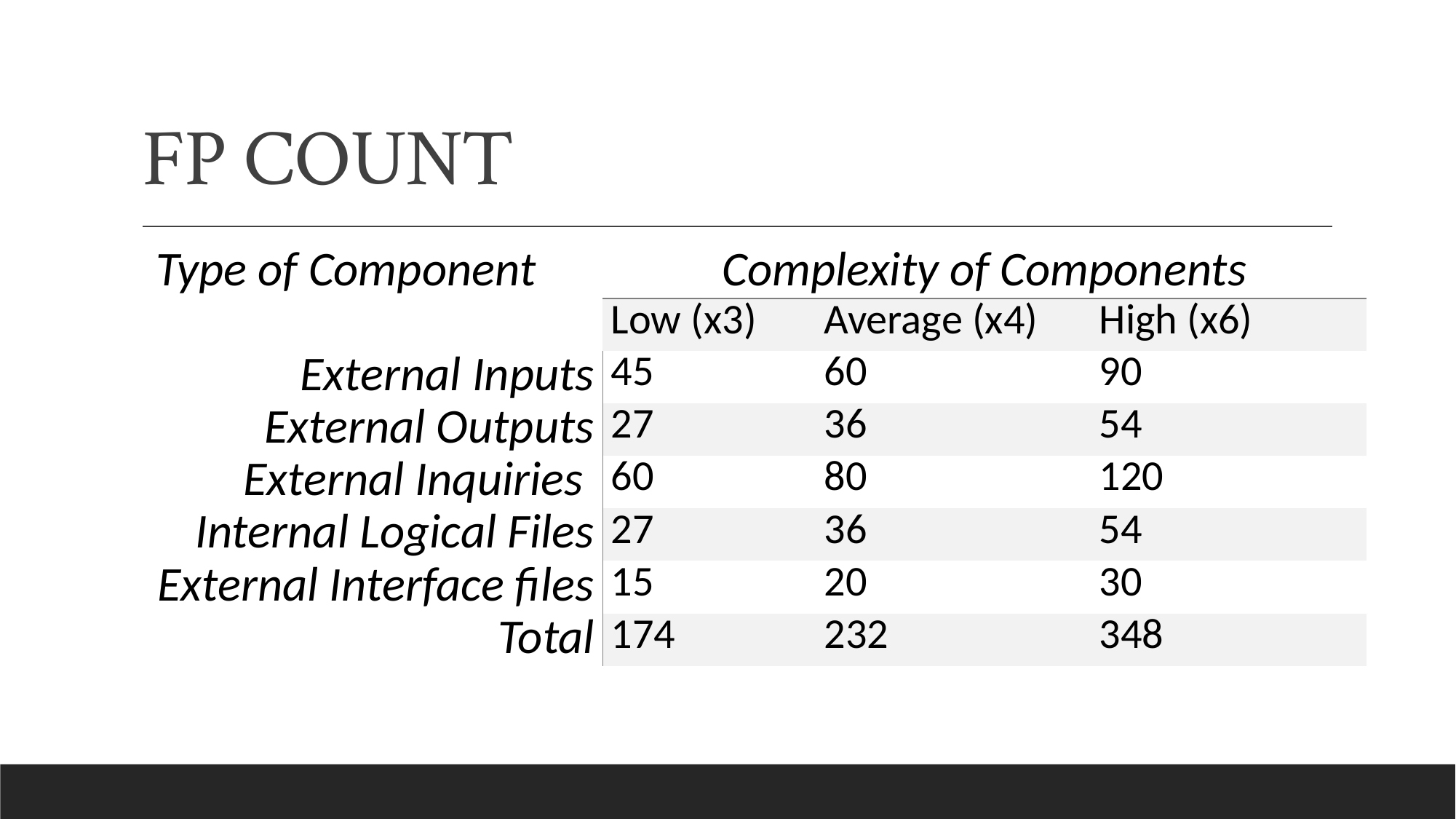

# FP COUNT
| Type of Component | Complexity of Components |  |  |
| --- | --- | --- | --- |
|  | Low (x3) | Average (x4) | High (x6) |
| External Inputs | 45 | 60 | 90 |
| External Outputs | 27 | 36 | 54 |
| External Inquiries | 60 | 80 | 120 |
| Internal Logical Files | 27 | 36 | 54 |
| External Interface files | 15 | 20 | 30 |
| Total | 174 | 232 | 348 |